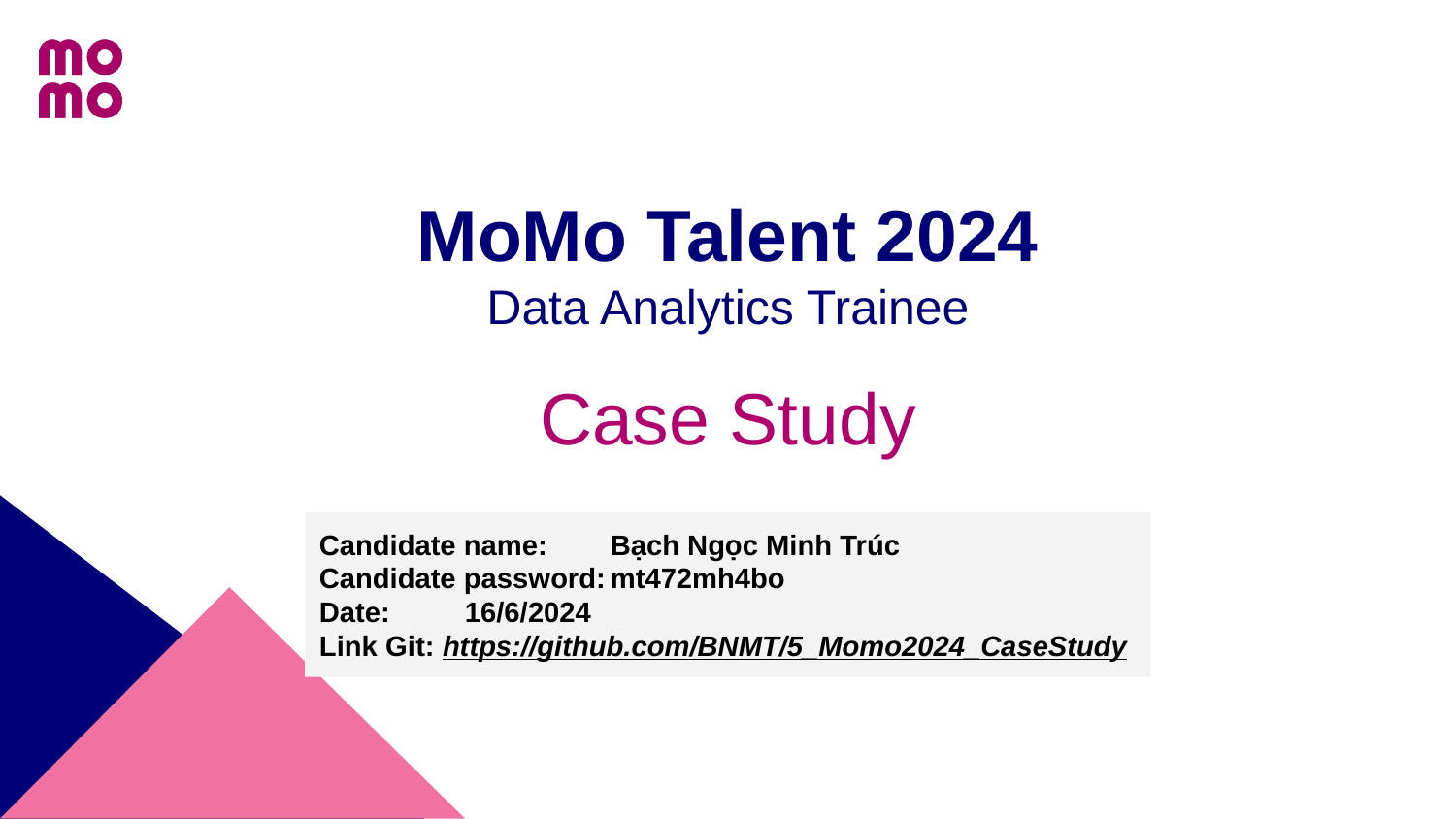

# MoMo Talent 2024 Data Analytics Trainee
Case Study
Candidate name: 	Bạch Ngọc Minh Trúc
Candidate password:	mt472mh4bo
Date: 	16/6/2024
Link Git: https://github.com/BNMT/5_Momo2024_CaseStudy